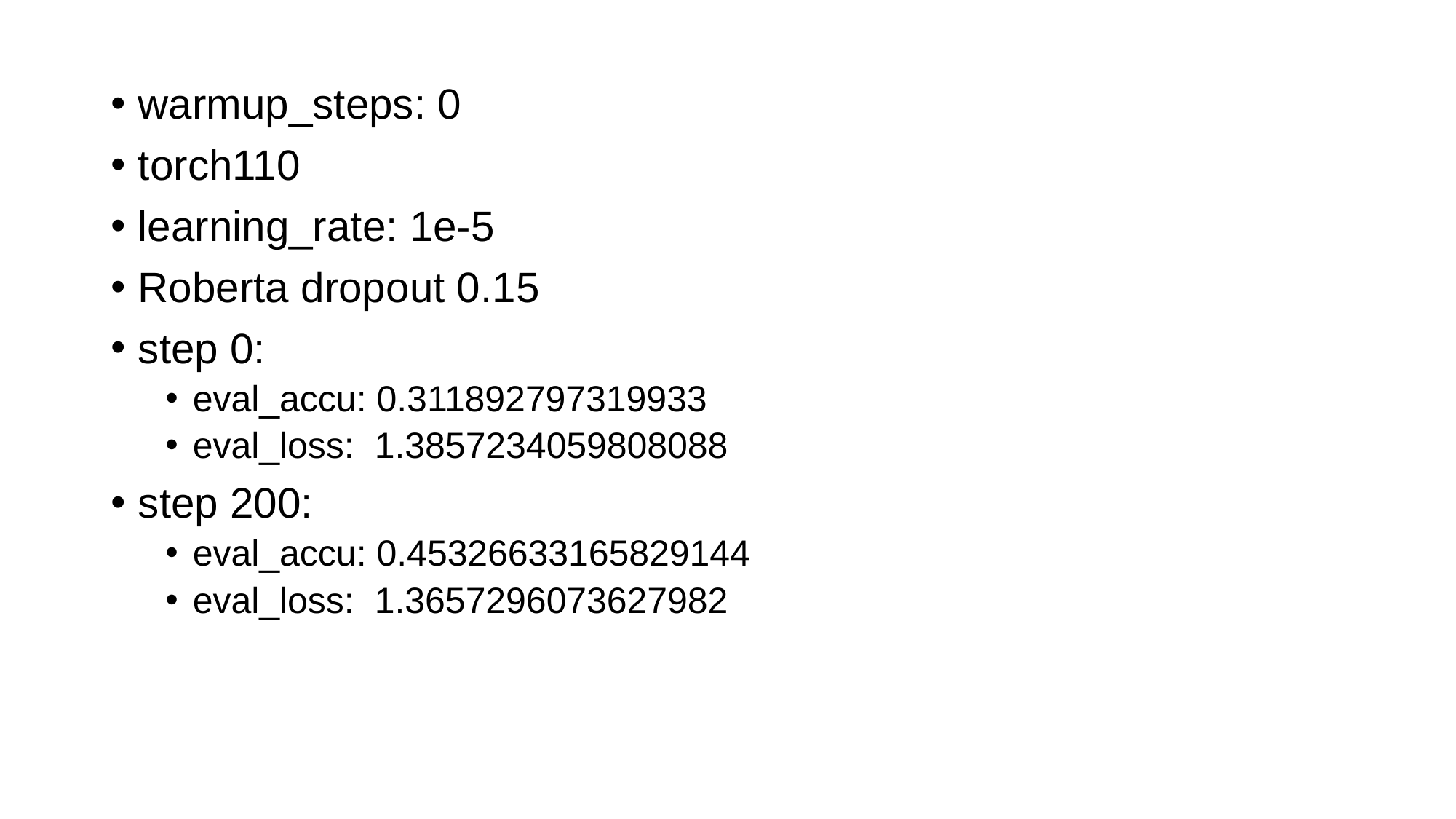

warmup_steps: 0
torch110
learning_rate: 1e-5
Roberta dropout 0.15
step 0:
eval_accu: 0.311892797319933
eval_loss:  1.3857234059808088
step 200:
eval_accu: 0.45326633165829144
eval_loss:  1.3657296073627982